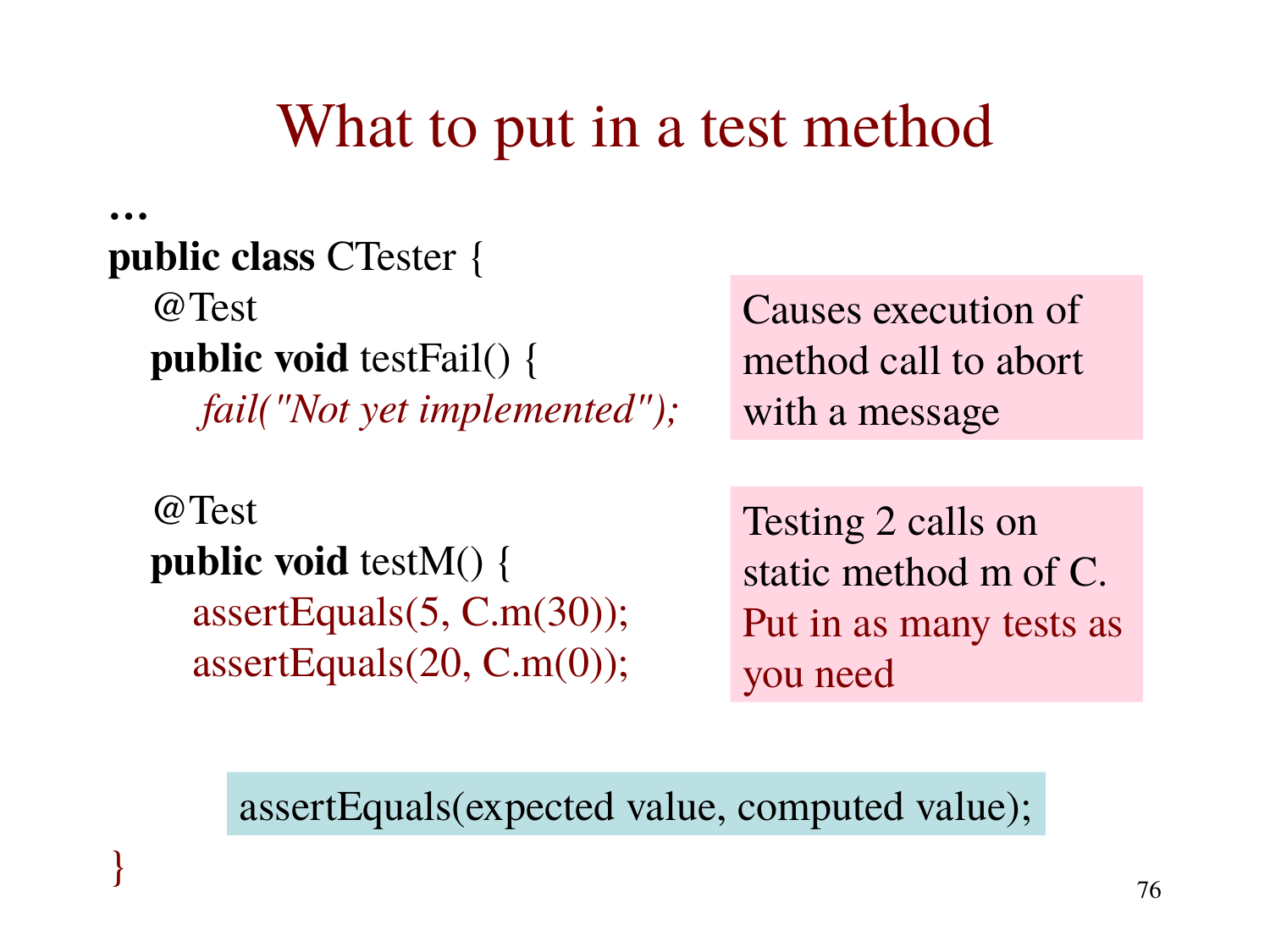

# What to put in a test method
…
public class CTester {
    @Test
    public void testFail() {
         fail("Not yet implemented");

    @Test
    public void testM() {
        assertEquals(5, C.m(30));
        assertEquals(20, C.m(0));

}
Causes execution of method call to abort with a message
Testing 2 calls on static method m of C.
Put in as many tests as you need
assertEquals(expected value, computed value);
76